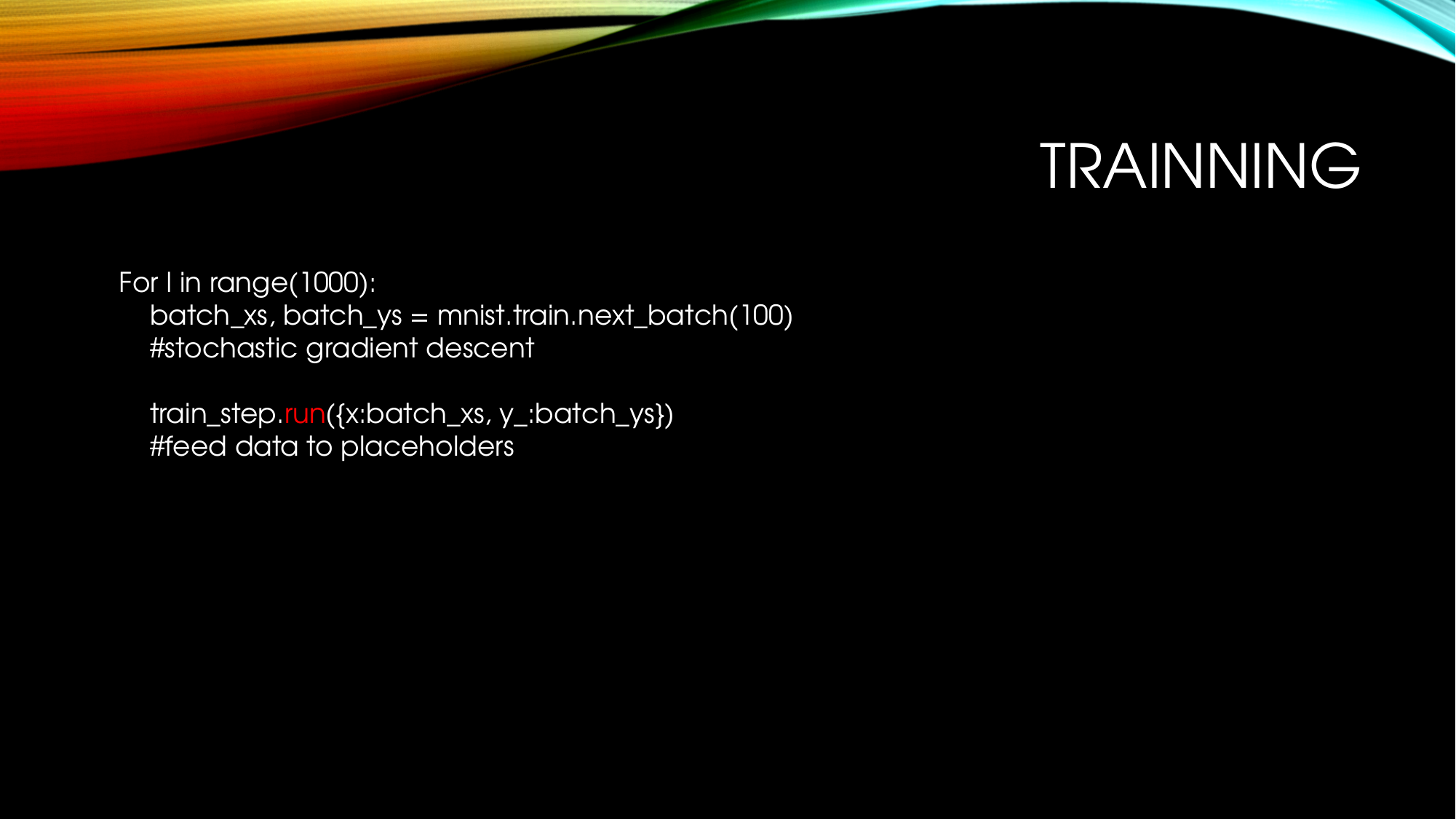

# TrainNING
For I in range(1000):
    batch_xs, batch_ys = mnist.train.next_batch(100)
    #stochastic gradient descent

    train_step.run({x:batch_xs, y_:batch_ys})
    #feed data to placeholders